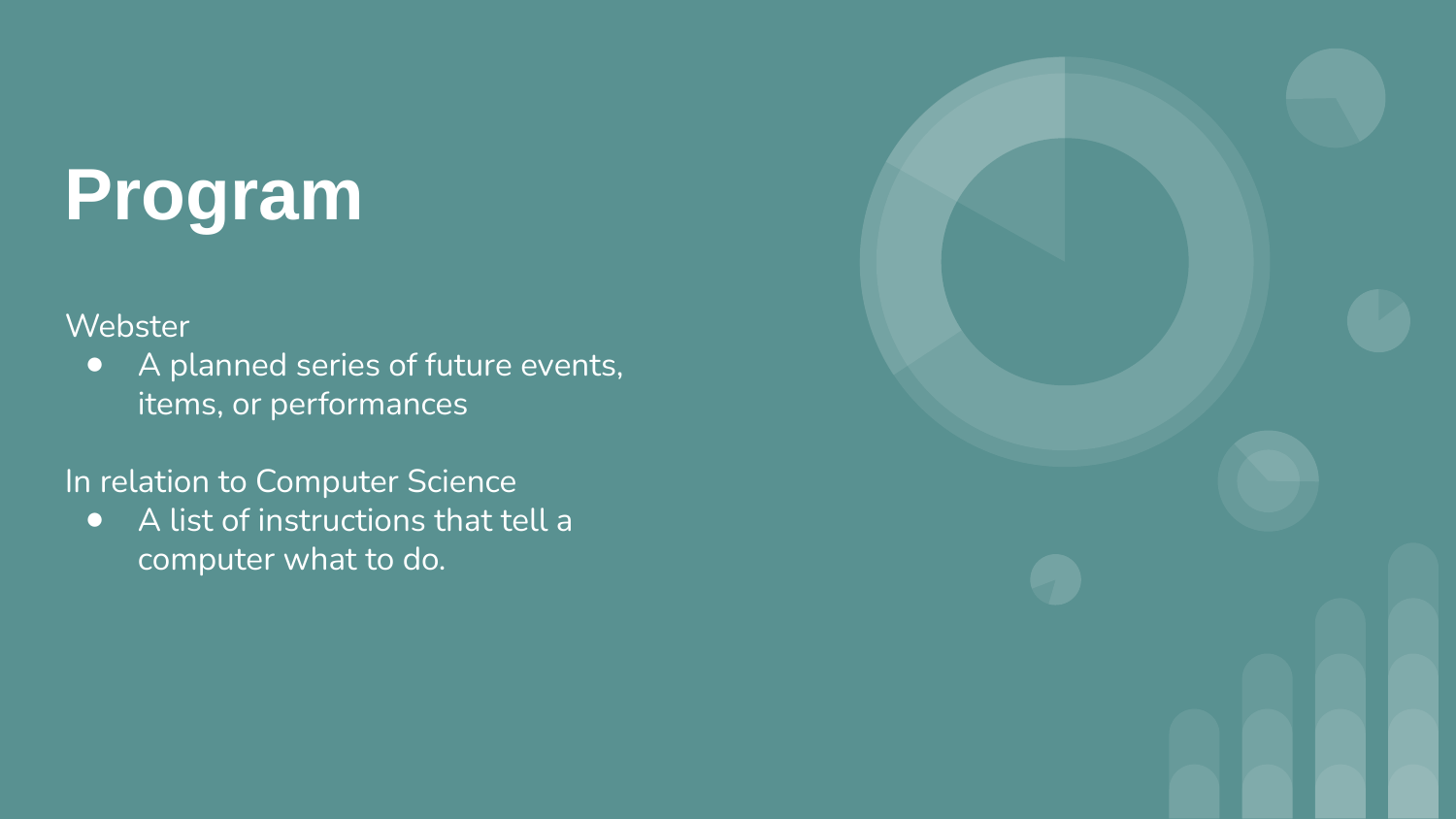

# Program
Webster
A planned series of future events, items, or performances

In relation to Computer Science
A list of instructions that tell a computer what to do.